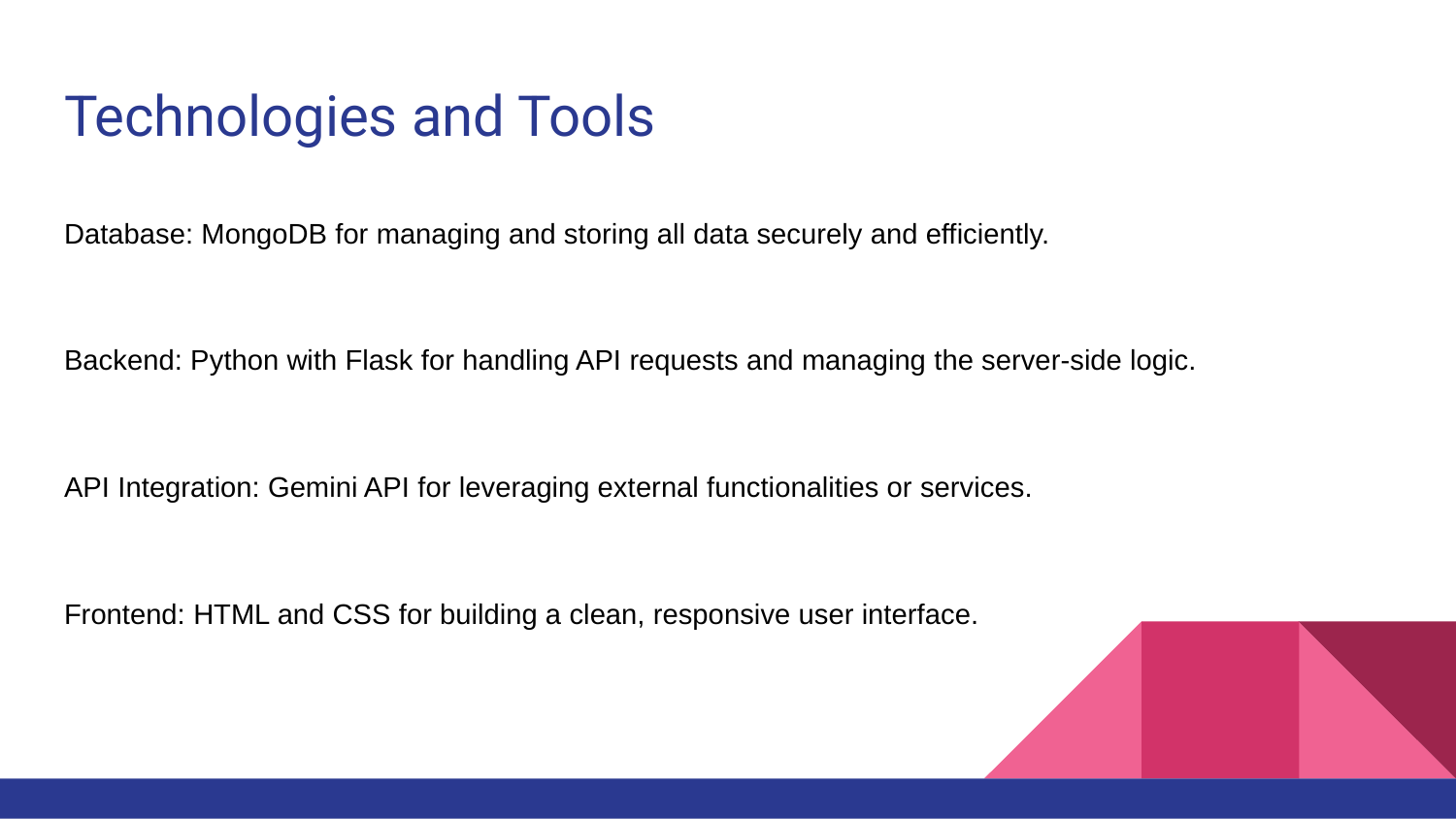

# Technologies and Tools
Database: MongoDB for managing and storing all data securely and efficiently.

Backend: Python with Flask for handling API requests and managing the server-side logic.

API Integration: Gemini API for leveraging external functionalities or services.

Frontend: HTML and CSS for building a clean, responsive user interface.